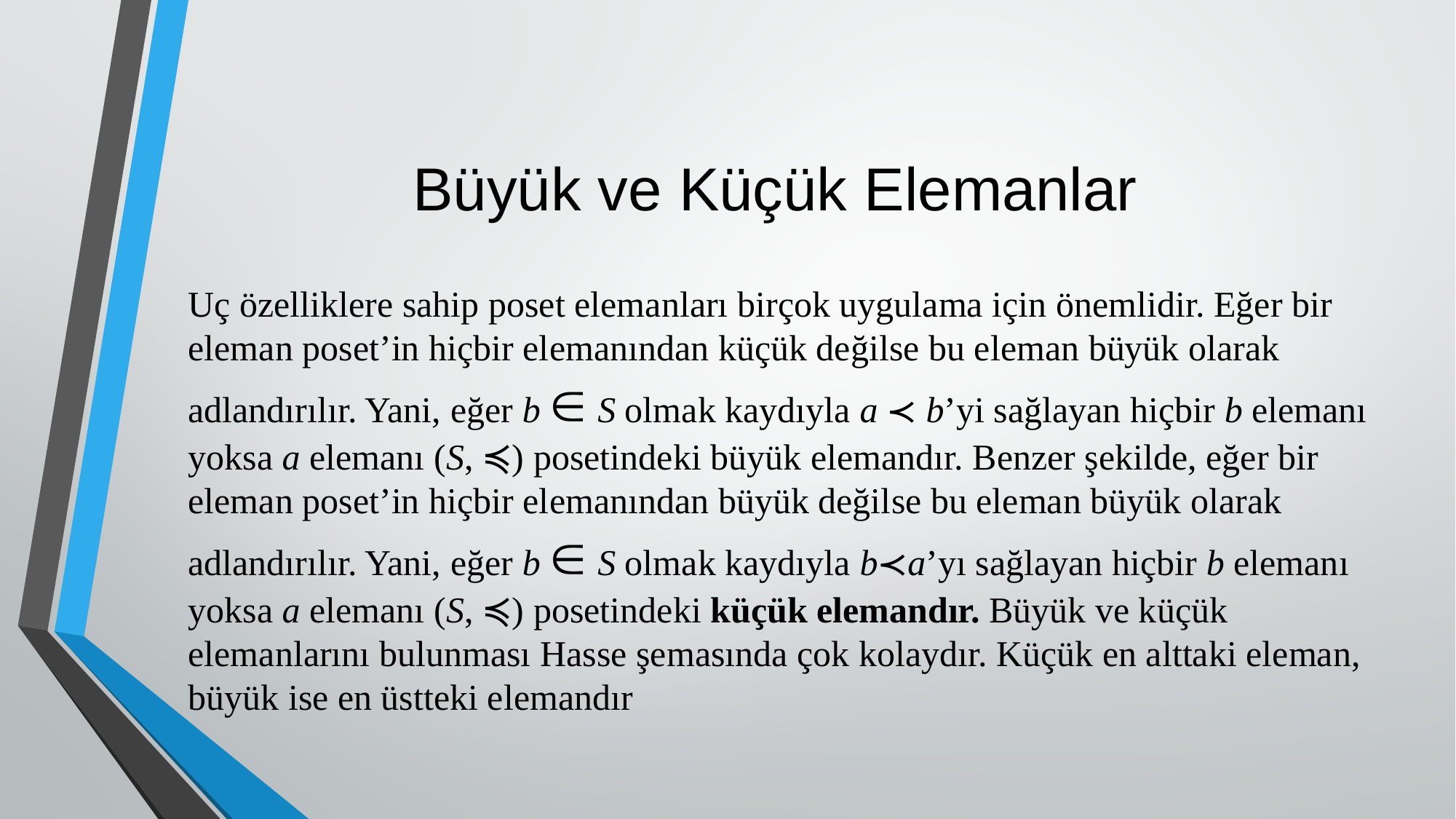

# Büyük ve Küçük Elemanlar
Uç özelliklere sahip poset elemanları birçok uygulama için önemlidir. Eğer bir eleman poset’in hiçbir elemanından küçük değilse bu eleman büyük olarak adlandırılır. Yani, eğer b ∈ S olmak kaydıyla a ≺ b’yi sağlayan hiçbir b elemanı yoksa a elemanı (S, ≼) posetindeki büyük ele­mandır. Benzer şekilde, eğer bir eleman poset’in hiçbir elemanından büyük değilse bu eleman büyük olarak adlandırılır. Yani, eğer b ∈ S olmak kaydıyla b≺a’yı sağlayan hiçbir b elemanı yoksa a elemanı (S, ≼) posetindeki küçük elemandır. Büyük ve küçük elemanlarını bulunması Hasse şemasında çok kolaydır. Küçük en alttaki eleman, büyük ise en üstteki elemandır